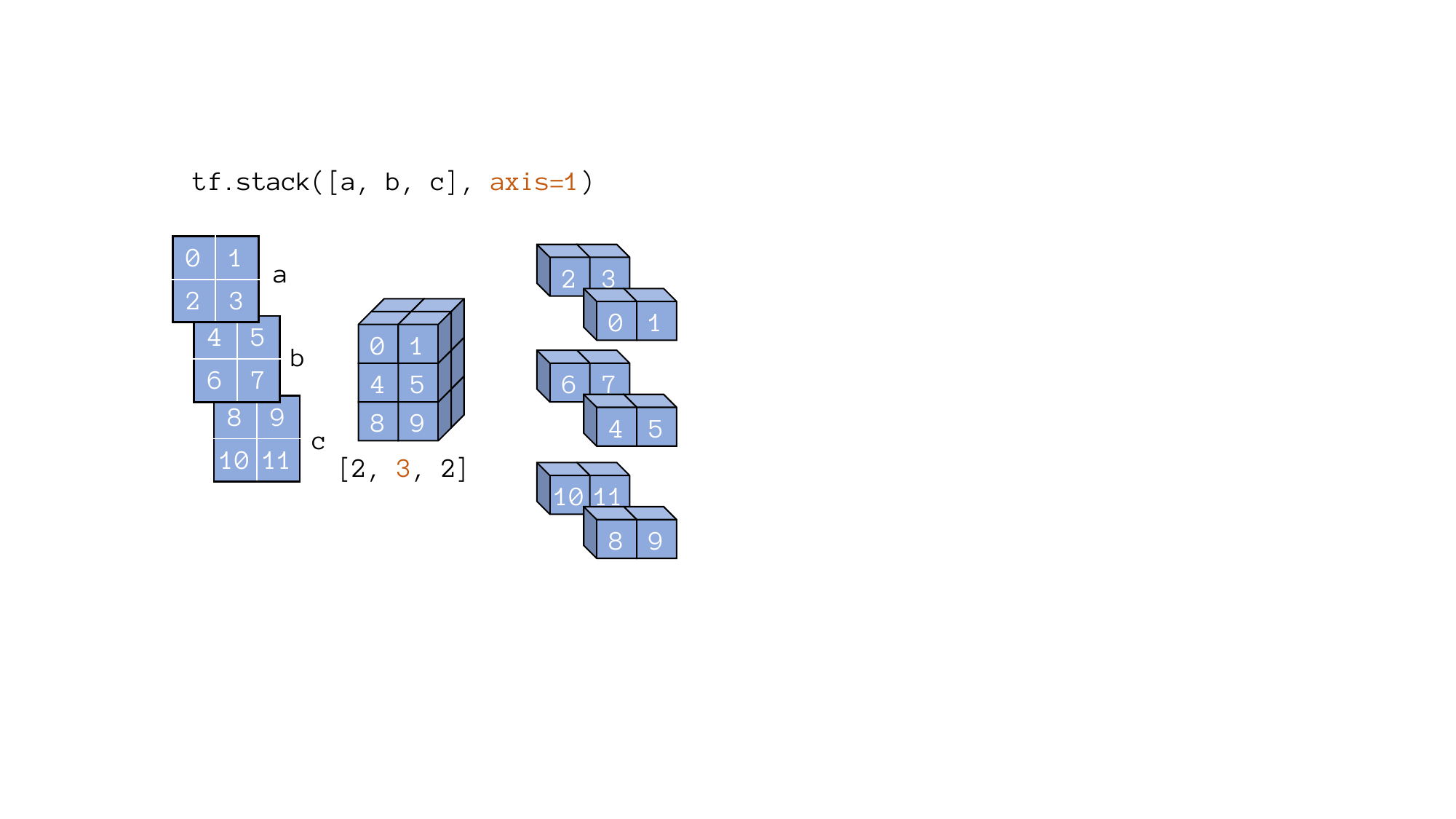

tf.stack([a, b, c], axis=1)
| 0 | 1 |
| --- | --- |
| 2 | 3 |
2
3
a
0
1
0
1
0
1
| 4 | 5 |
| --- | --- |
| 6 | 7 |
b
0
1
4
5
6
7
0
1
8
9
4
5
| 8 | 9 |
| --- | --- |
| 10 | 11 |
c
[2, 3, 2]
10
11
8
9